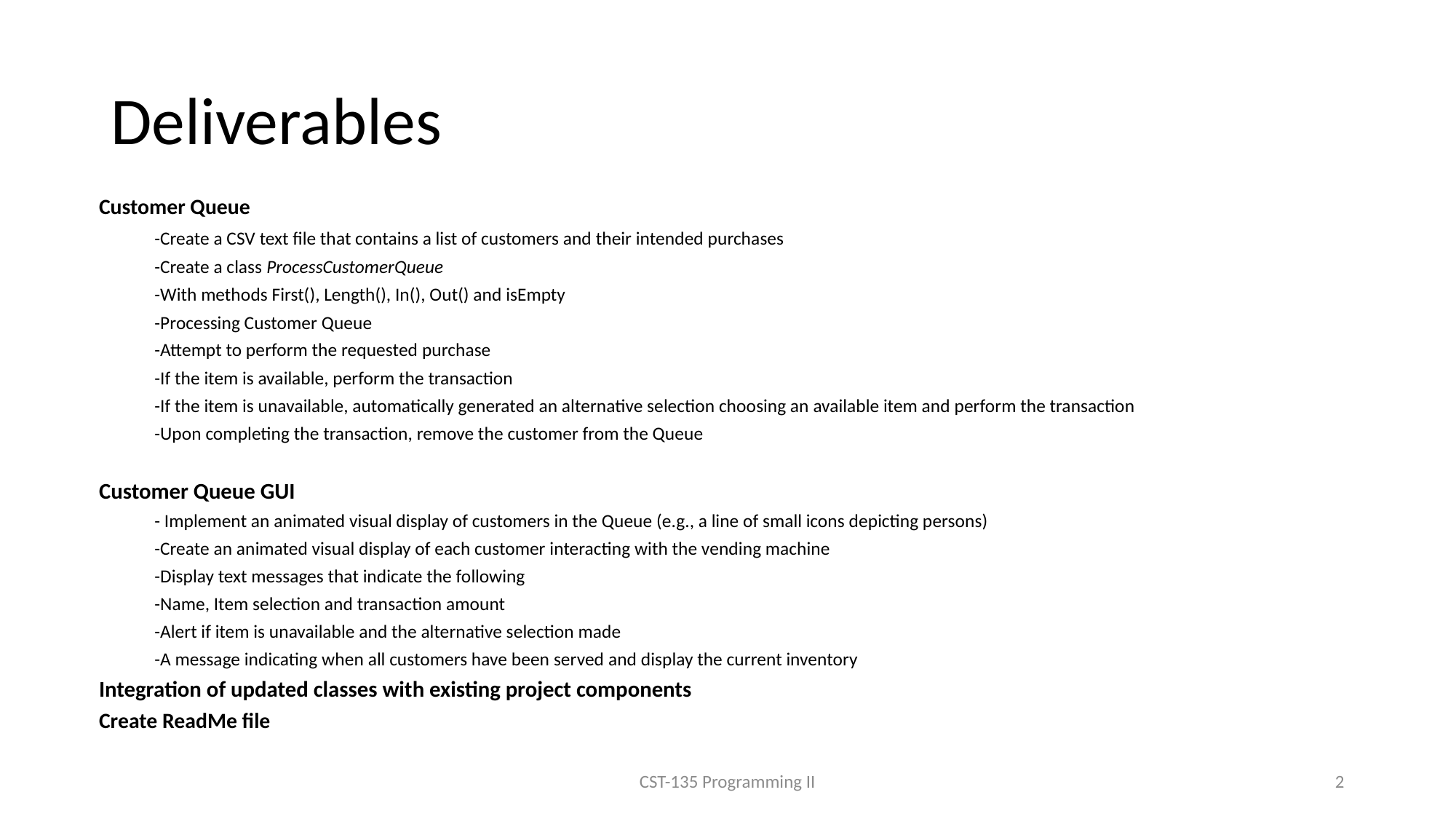

# Deliverables
Customer Queue
	-Create a CSV text file that contains a list of customers and their intended purchases
	-Create a class ProcessCustomerQueue
		-With methods First(), Length(), In(), Out() and isEmpty
	-Processing Customer Queue
		-Attempt to perform the requested purchase
		-If the item is available, perform the transaction
		-If the item is unavailable, automatically generated an alternative selection choosing an available item and perform the transaction
		-Upon completing the transaction, remove the customer from the Queue

Customer Queue GUI
	- Implement an animated visual display of customers in the Queue (e.g., a line of small icons depicting persons)
	-Create an animated visual display of each customer interacting with the vending machine
	-Display text messages that indicate the following
		-Name, Item selection and transaction amount
		-Alert if item is unavailable and the alternative selection made
		-A message indicating when all customers have been served and display the current inventory
Integration of updated classes with existing project components
Create ReadMe file
CST-135 Programming II
2